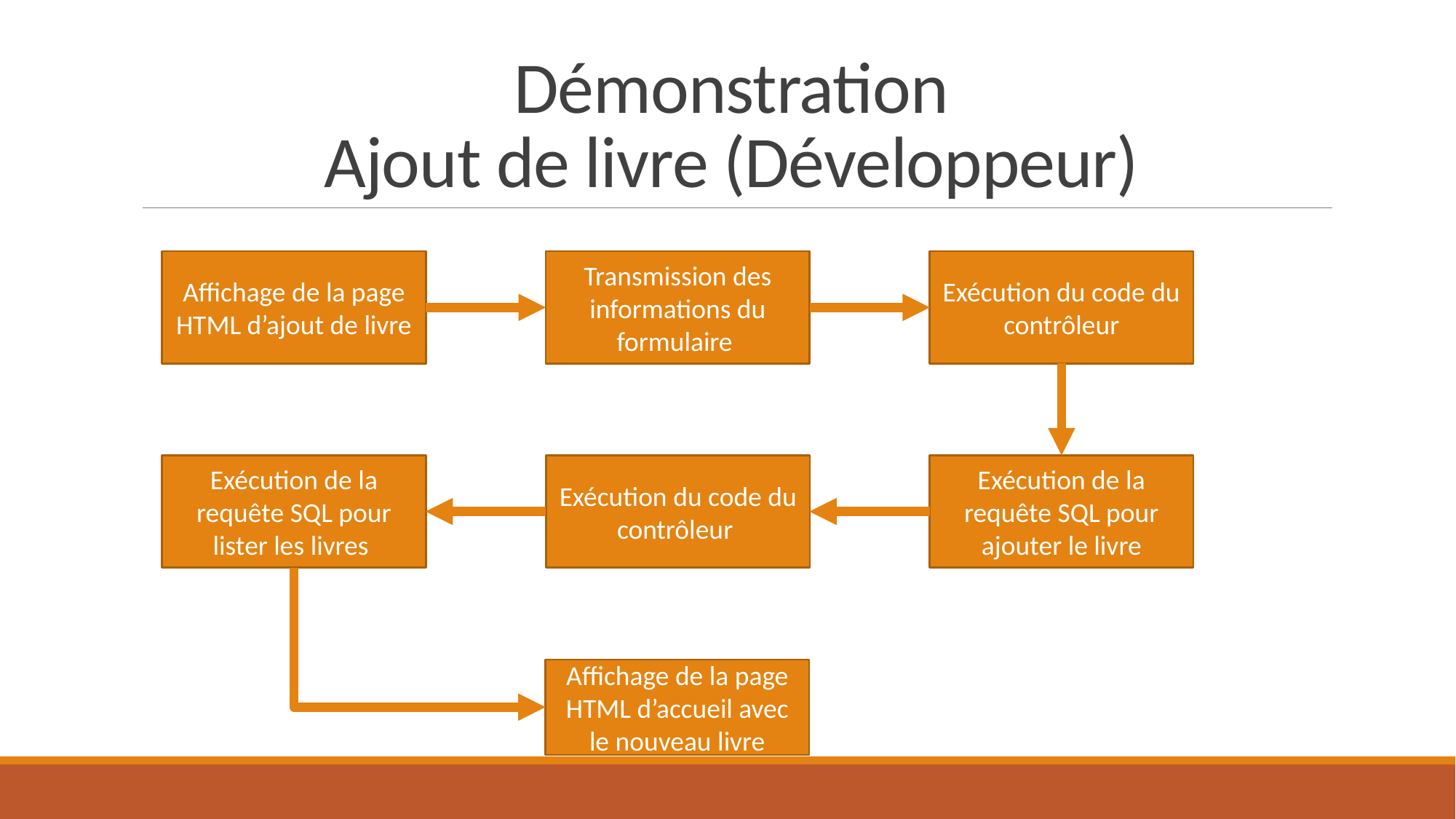

# Démonstration Ajout de livre (Développeur)
Transmission des informations du formulaire
Exécution du code du contrôleur
Affichage de la page HTML d’ajout de livre
Exécution de la requête SQL pour lister les livres
Exécution du code du contrôleur
Exécution de la requête SQL pour ajouter le livre
Affichage de la page HTML d’accueil avec le nouveau livre